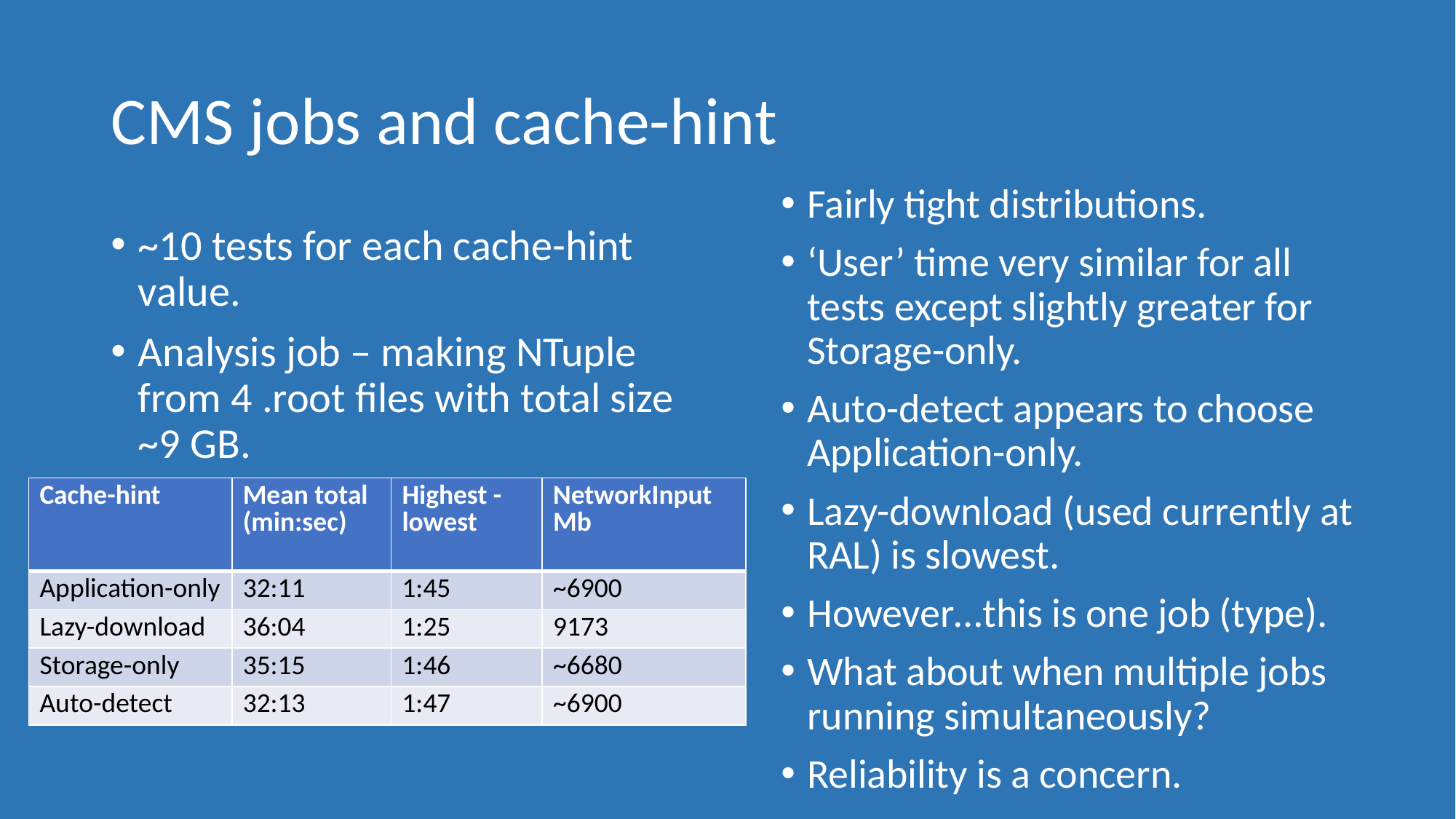

# CMS jobs and cache-hint
Fairly tight distributions.
‘User’ time very similar for all tests except slightly greater for Storage-only.
Auto-detect appears to choose Application-only.
Lazy-download (used currently at RAL) is slowest.
However…this is one job (type).
What about when multiple jobs running simultaneously?
Reliability is a concern.
~10 tests for each cache-hint value.
Analysis job – making NTuple from 4 .root files with total size ~9 GB.

| Cache-hint | Mean total (min:sec) | Highest - lowest | NetworkInputMb |
| --- | --- | --- | --- |
| Application-only | 32:11 | 1:45 | ~6900 |
| Lazy-download | 36:04 | 1:25 | 9173 |
| Storage-only | 35:15 | 1:46 | ~6680 |
| Auto-detect | 32:13 | 1:47 | ~6900 |